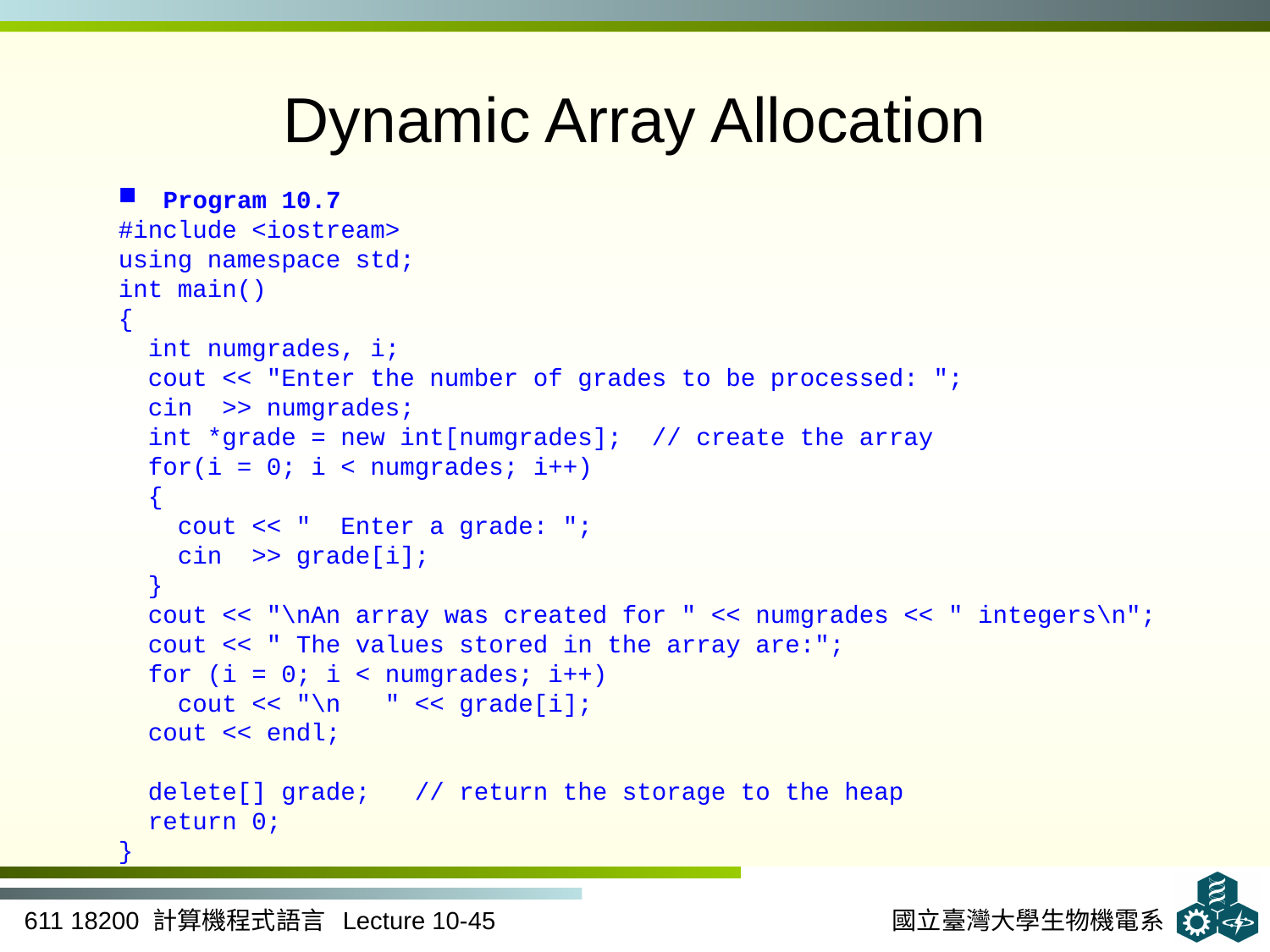

# Dynamic Array Allocation
 Program 10.7
#include <iostream>
using namespace std;
int main()
{
  int numgrades, i;
  cout << "Enter the number of grades to be processed: ";
  cin  >> numgrades;
  int *grade = new int[numgrades];  // create the array
  for(i = 0; i < numgrades; i++)
  {
    cout << "  Enter a grade: ";
    cin  >> grade[i];
  }
  cout << "\nAn array was created for " << numgrades << " integers\n";
  cout << " The values stored in the array are:";
  for (i = 0; i < numgrades; i++)
    cout << "\n   " << grade[i];
  cout << endl;

  delete[] grade;   // return the storage to the heap
  return 0;
}